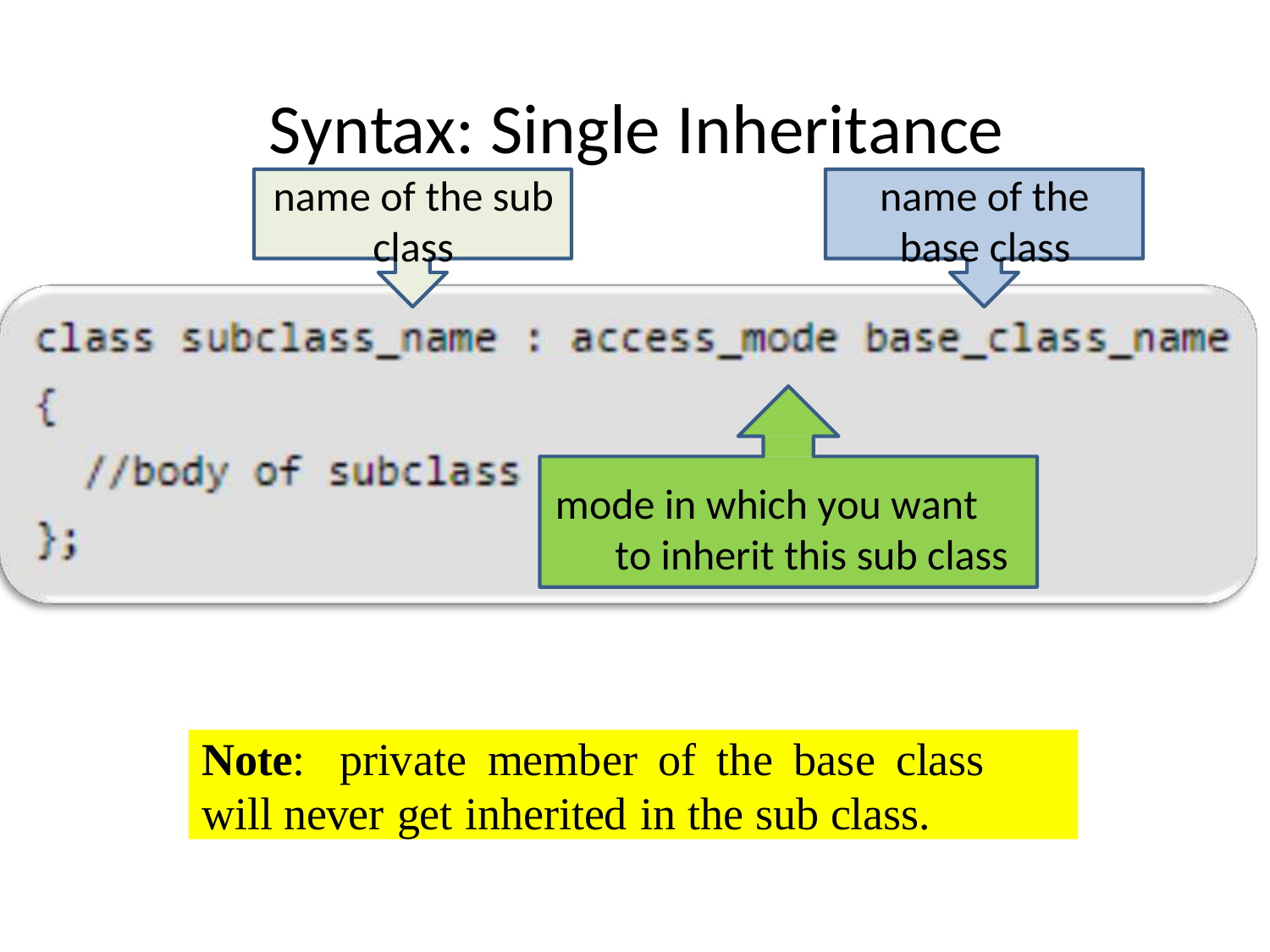

# Syntax: Single Inheritance
name of the sub
class
name of the
base class

mode in which you want to inherit this sub class
Note:	private	member	of	the	base	class	will never get inherited in the sub class.